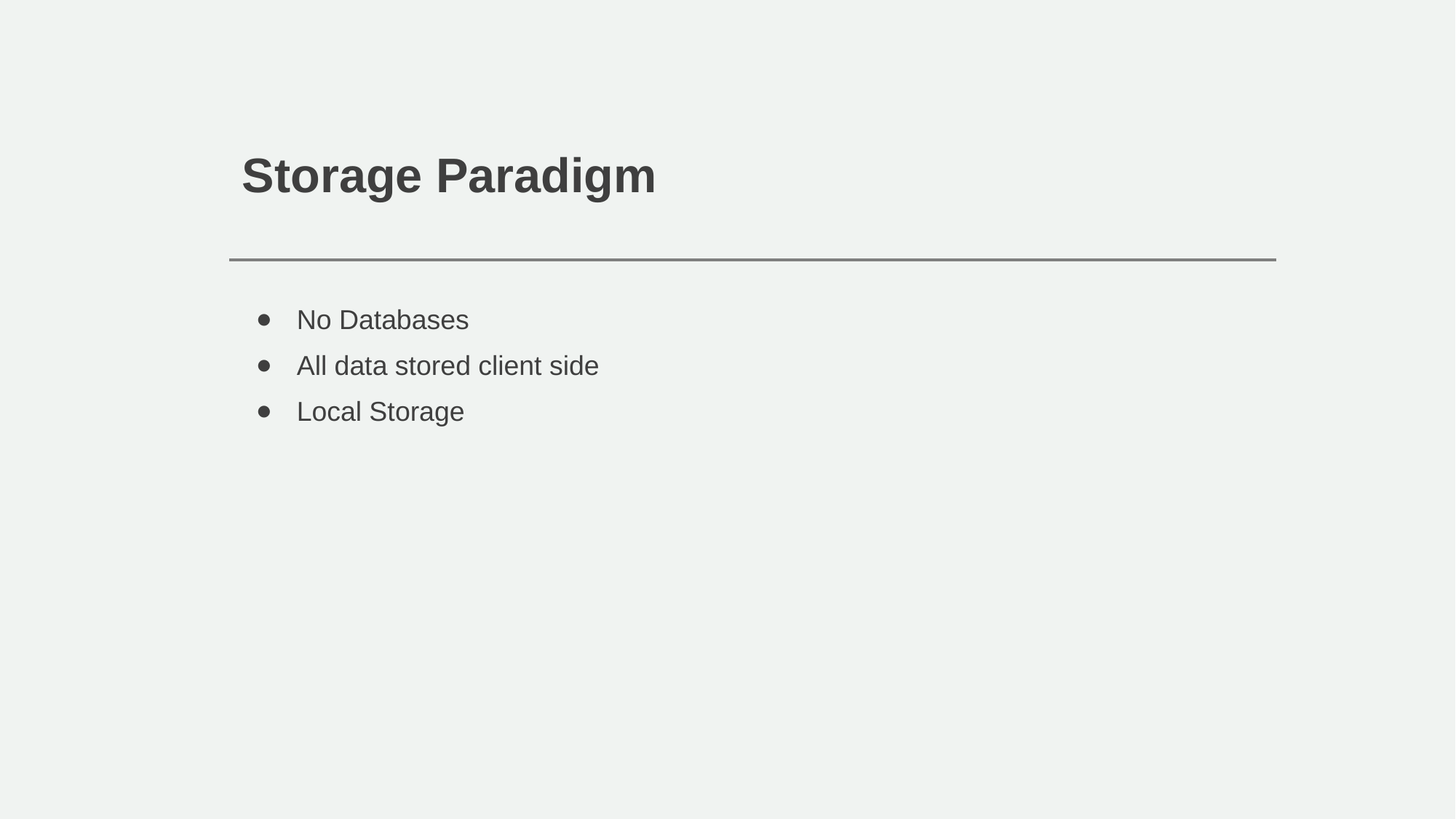

# Storage Paradigm
No Databases
All data stored client side
Local Storage